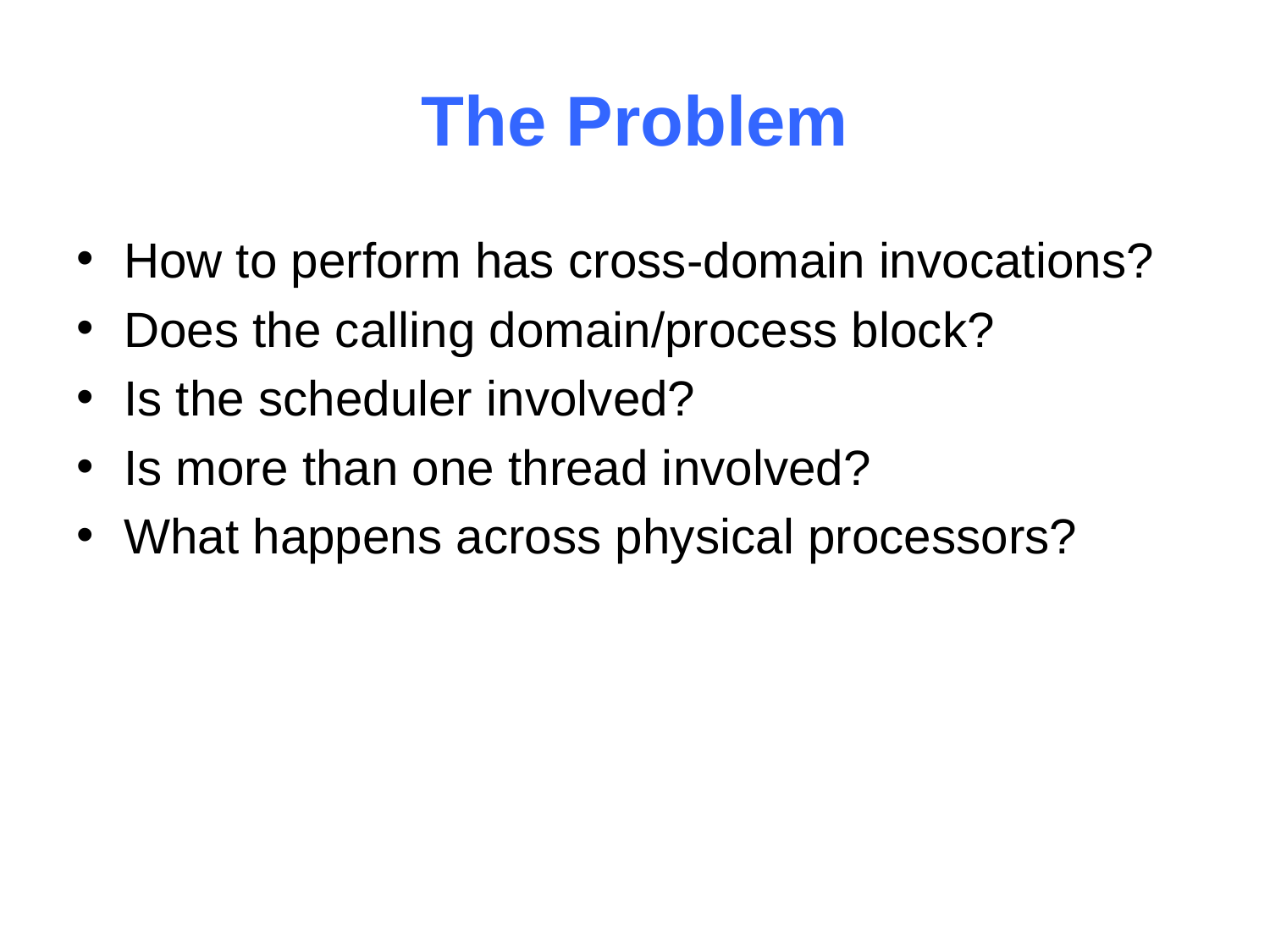

# The Problem
How to perform has cross‐domain invocations?
Does the calling domain/process block?
Is the scheduler involved?
Is more than one thread involved?
What happens across physical processors?